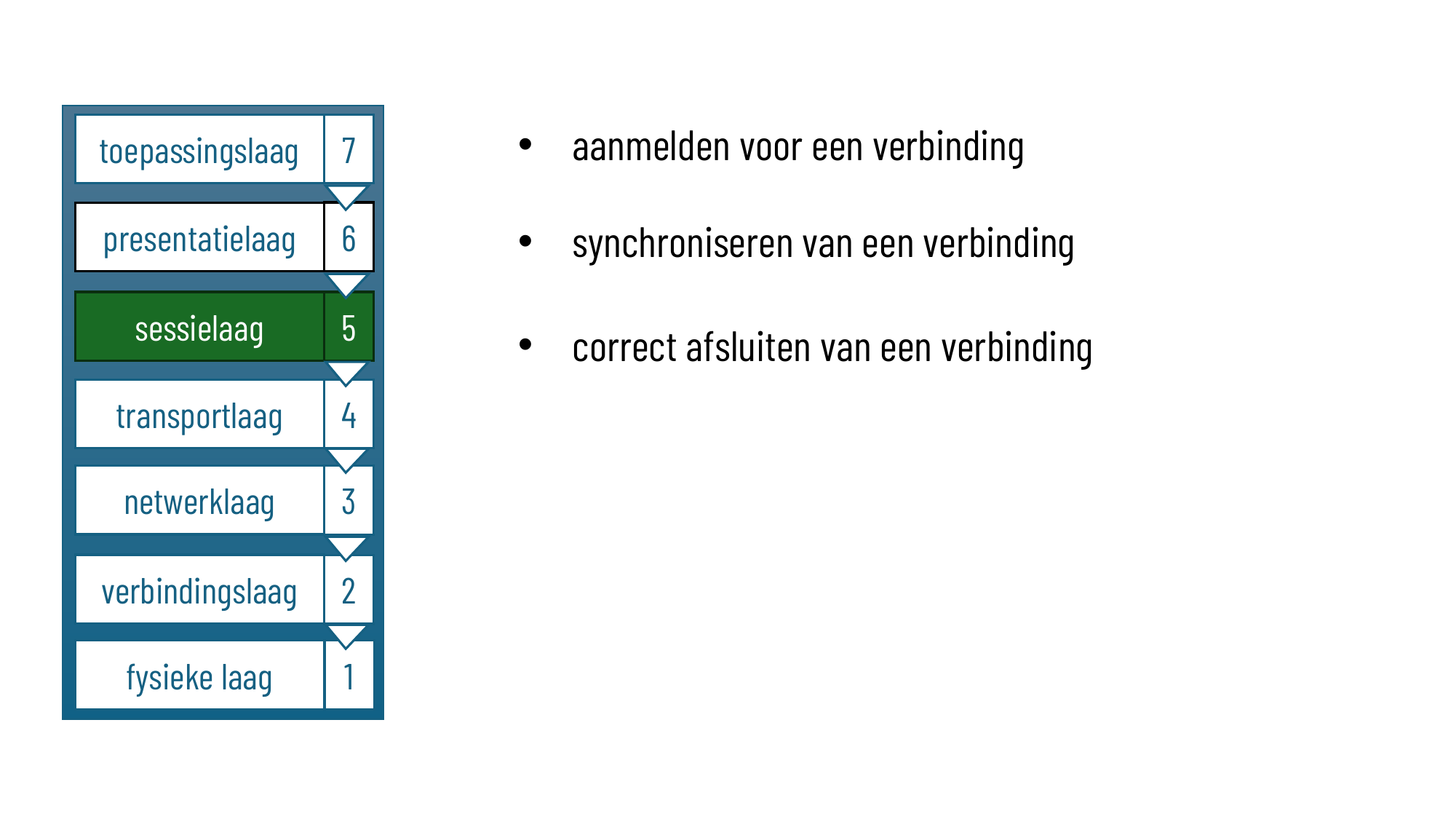

aanmelden voor een verbinding

toepassingslaag
7

synchroniseren van een verbinding
6
presentatielaag

sessielaag
5
correct afsluiten van een verbinding

4
transportlaag

netwerklaag
3

verbindingslaag
2

fysieke laag
1